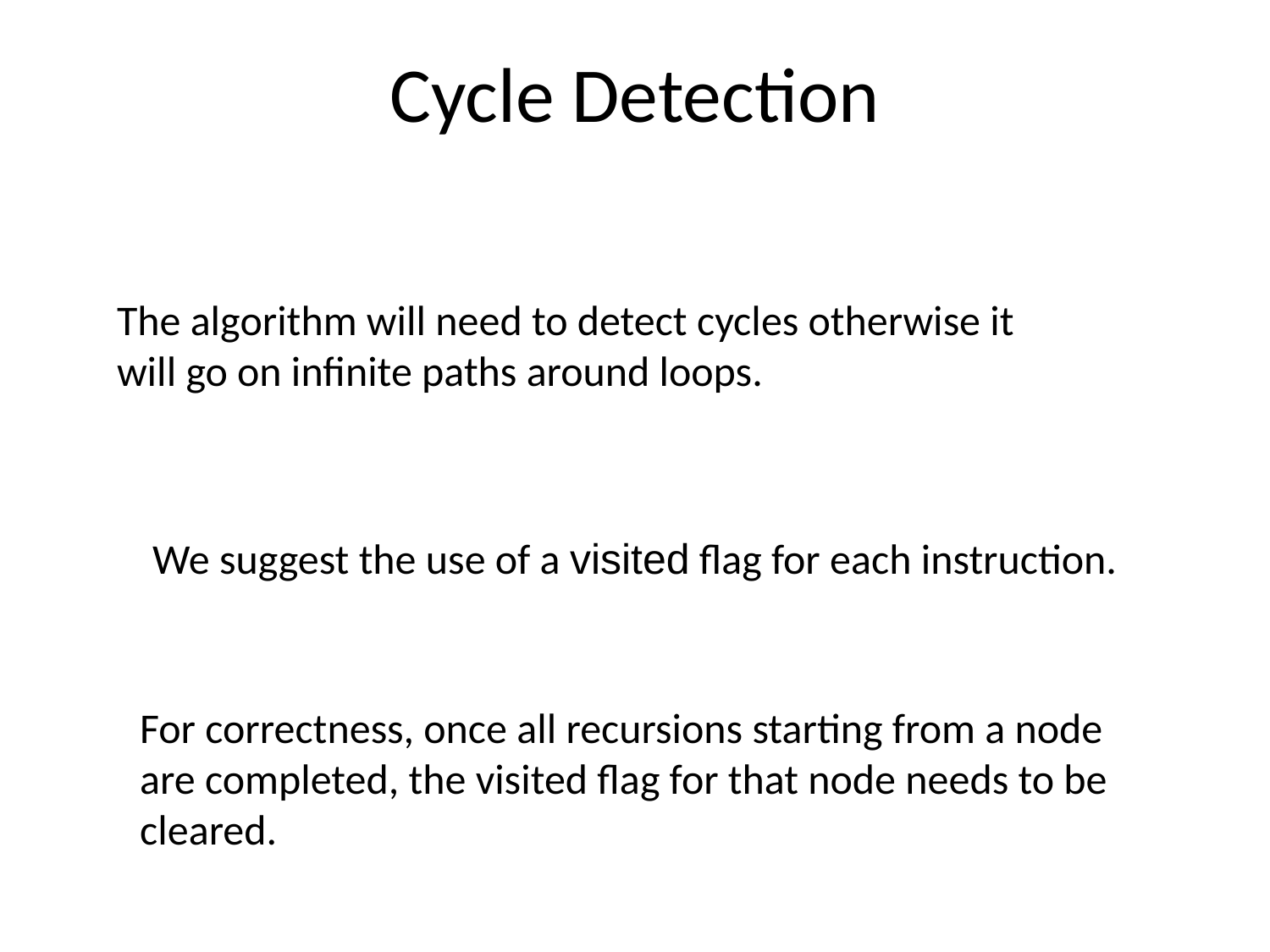

Cycle Detection
The algorithm will need to detect cycles otherwise it
will go on infinite paths around loops.
We suggest the use of a visited flag for each instruction.
For correctness, once all recursions starting from a node
are completed, the visited flag for that node needs to be
cleared.